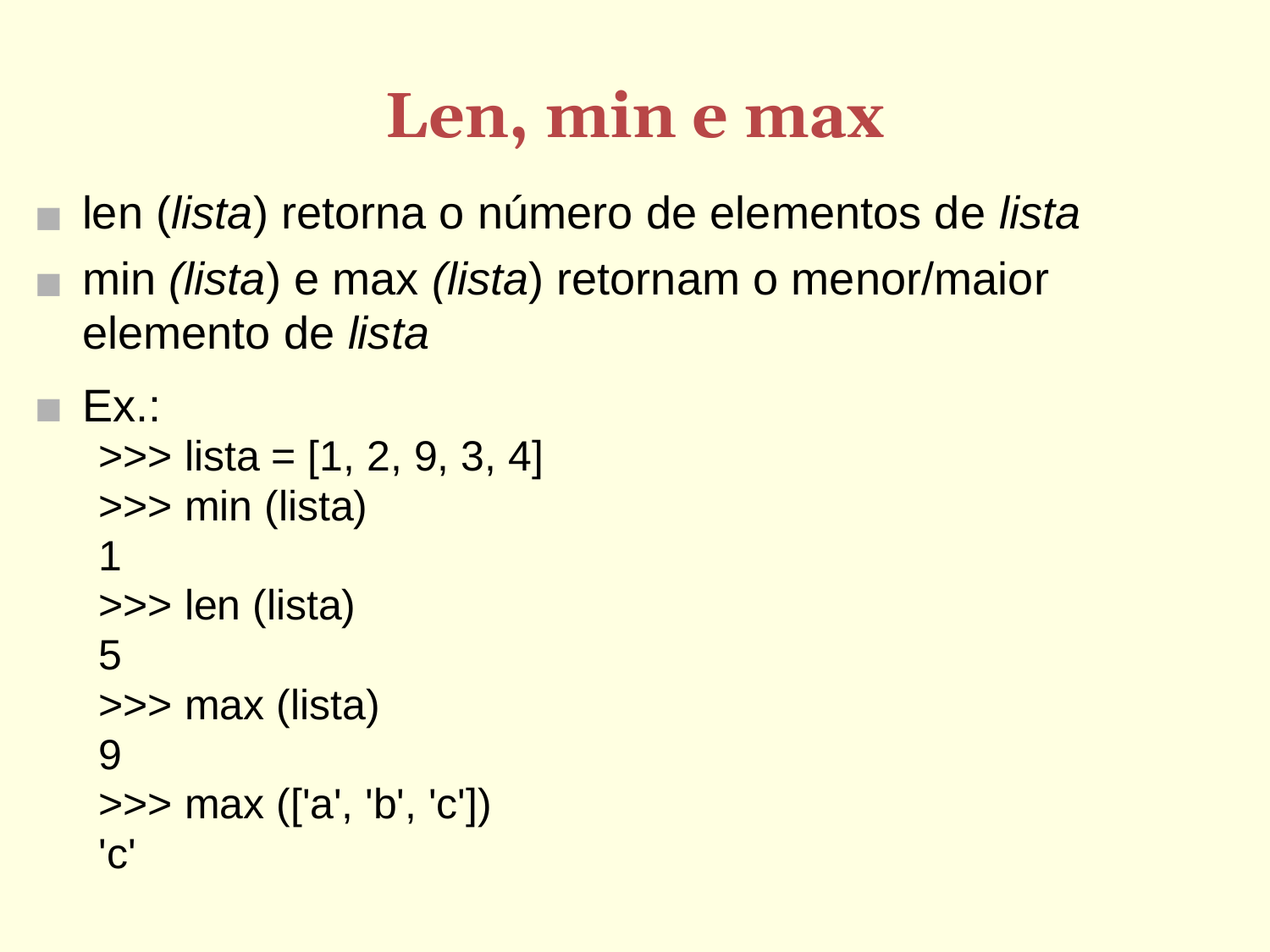

# Len, min e max
len (lista) retorna o número de elementos de lista
min (lista) e max (lista) retornam o menor/maior elemento de lista
Ex.:
>>> lista = [1, 2, 9, 3, 4]
>>> min (lista)‏
1
>>> len (lista)‏
5
>>> max (lista)‏
9
>>> max (['a', 'b', 'c'])‏
'c'